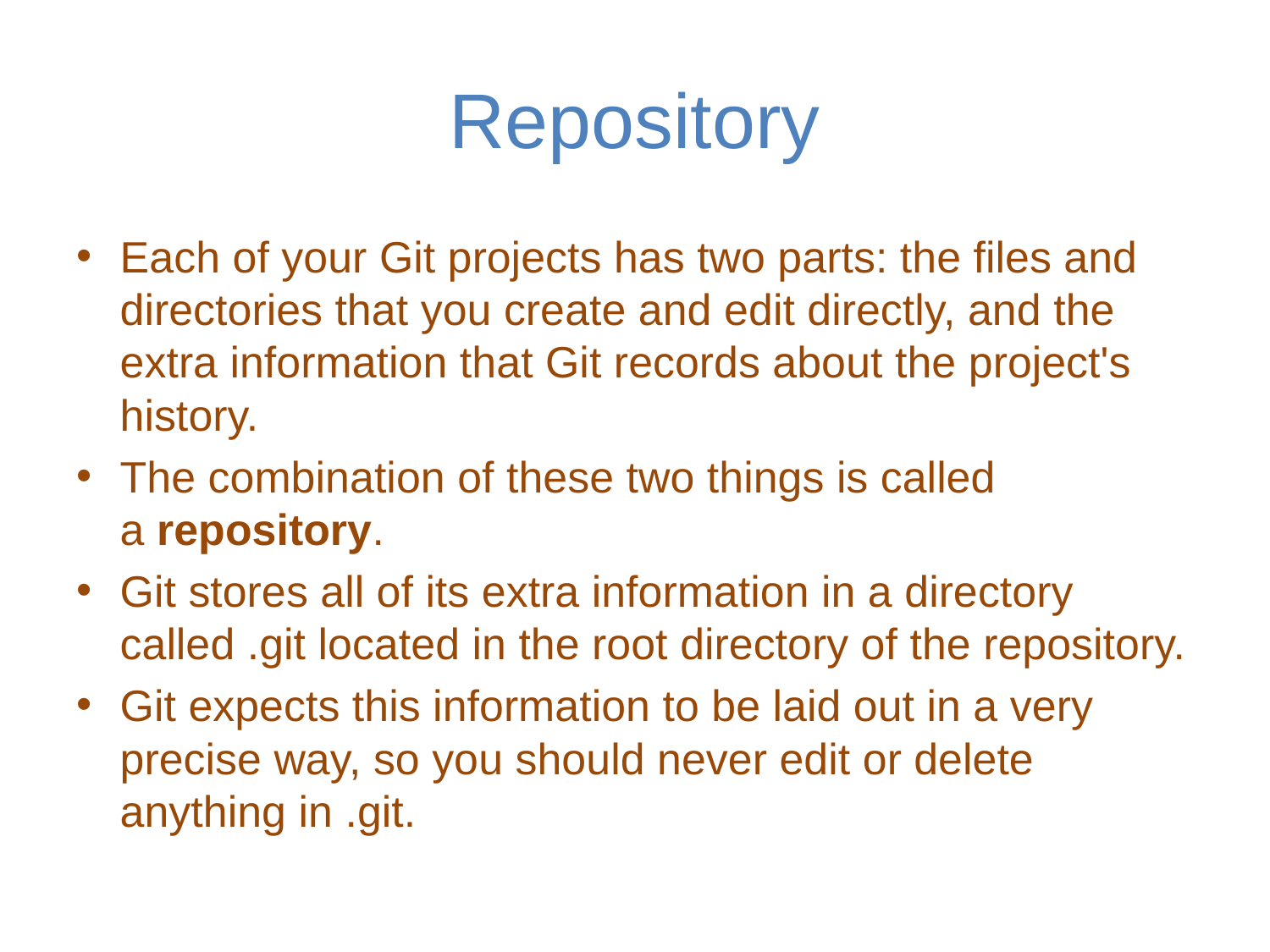

# Repository
Each of your Git projects has two parts: the files and directories that you create and edit directly, and the extra information that Git records about the project's history.
The combination of these two things is called a repository.
Git stores all of its extra information in a directory called .git located in the root directory of the repository.
Git expects this information to be laid out in a very precise way, so you should never edit or delete anything in .git.